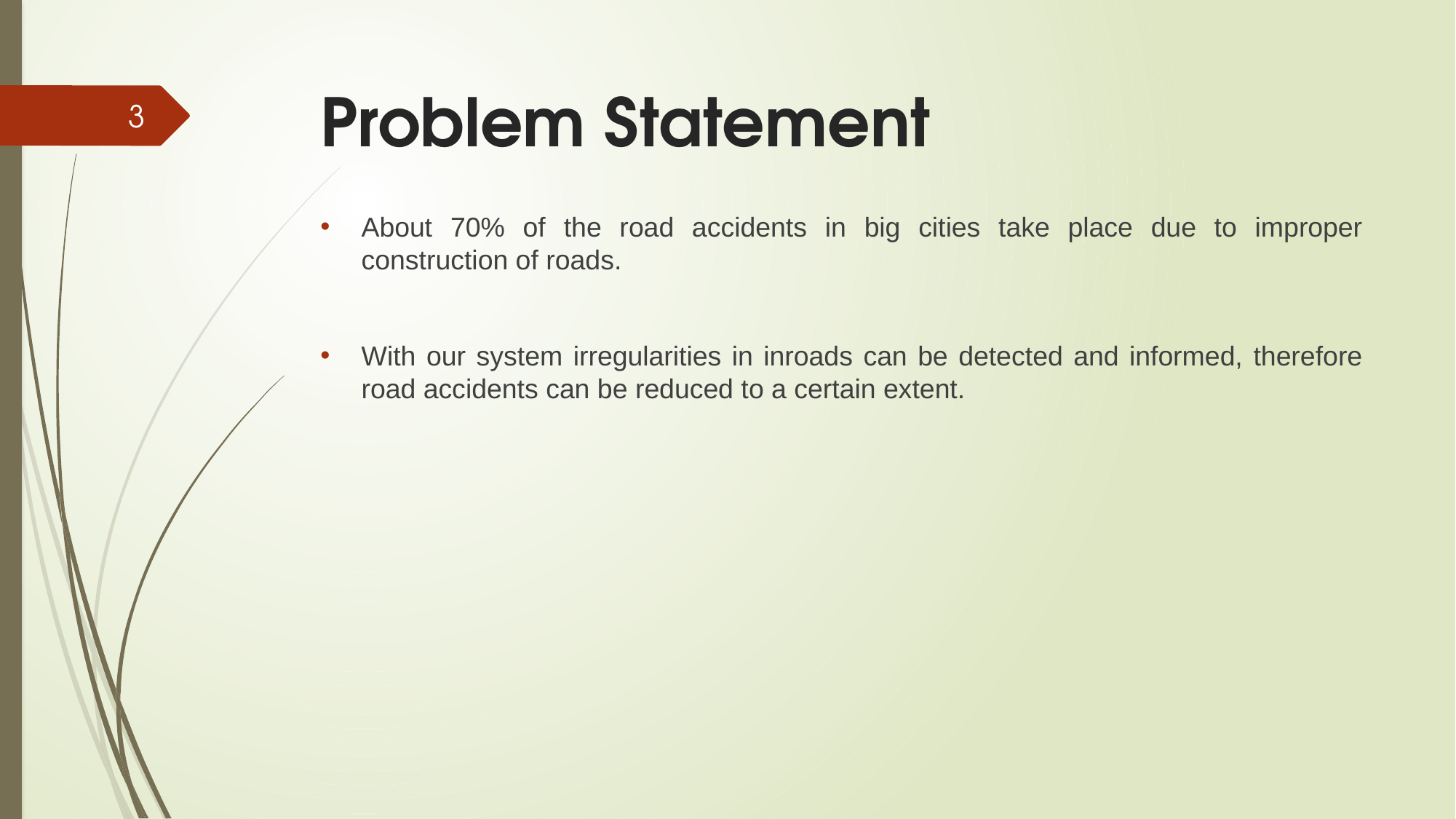

# Problem Statement
3
About 70% of the road accidents in big cities take place due to improper construction of roads.

With our system irregularities in inroads can be detected and informed, therefore road accidents can be reduced to a certain extent.